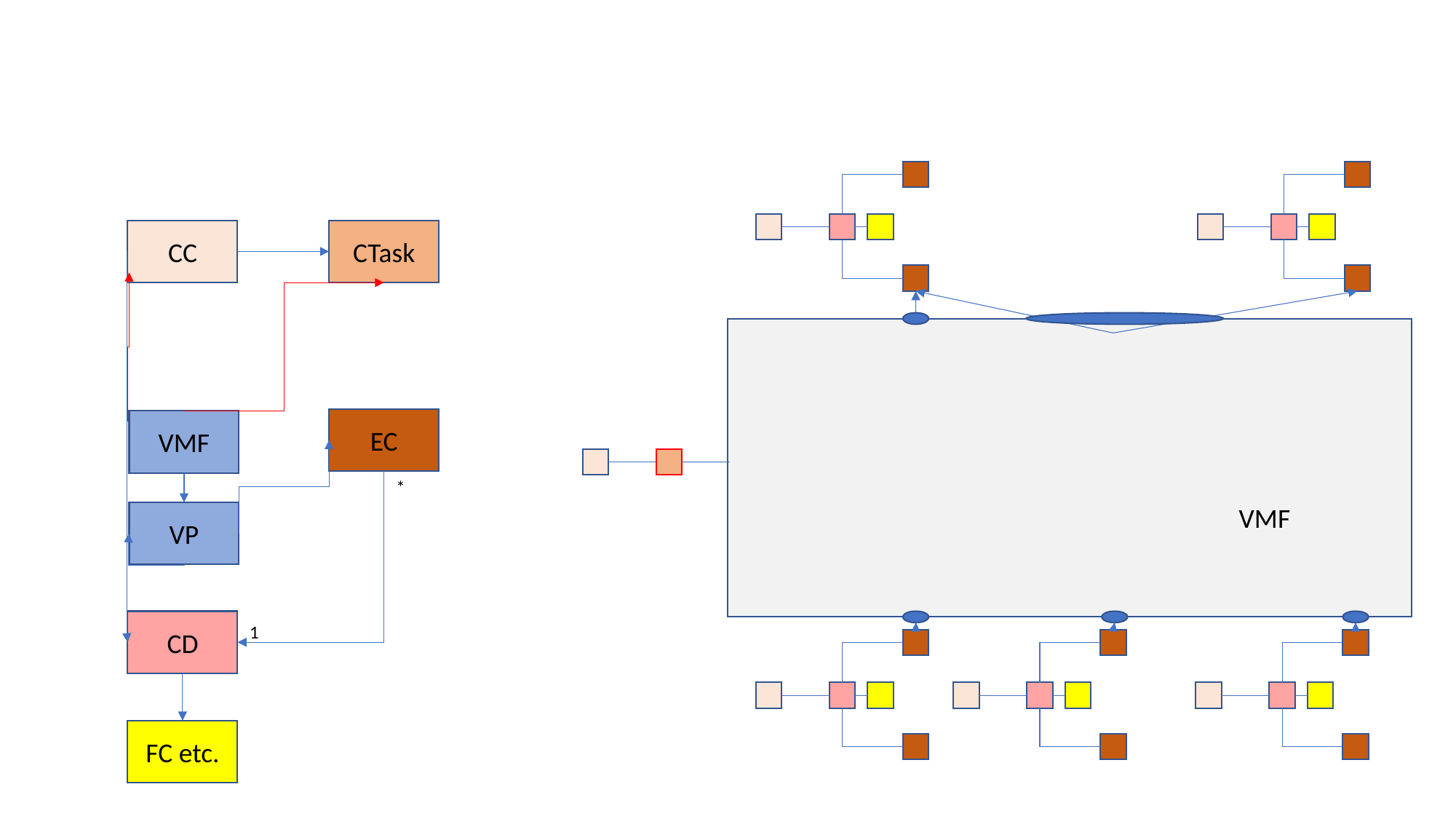

CC
CTask

                                                               VMF
EC
VMF

*
VP
CD

1

FC etc.